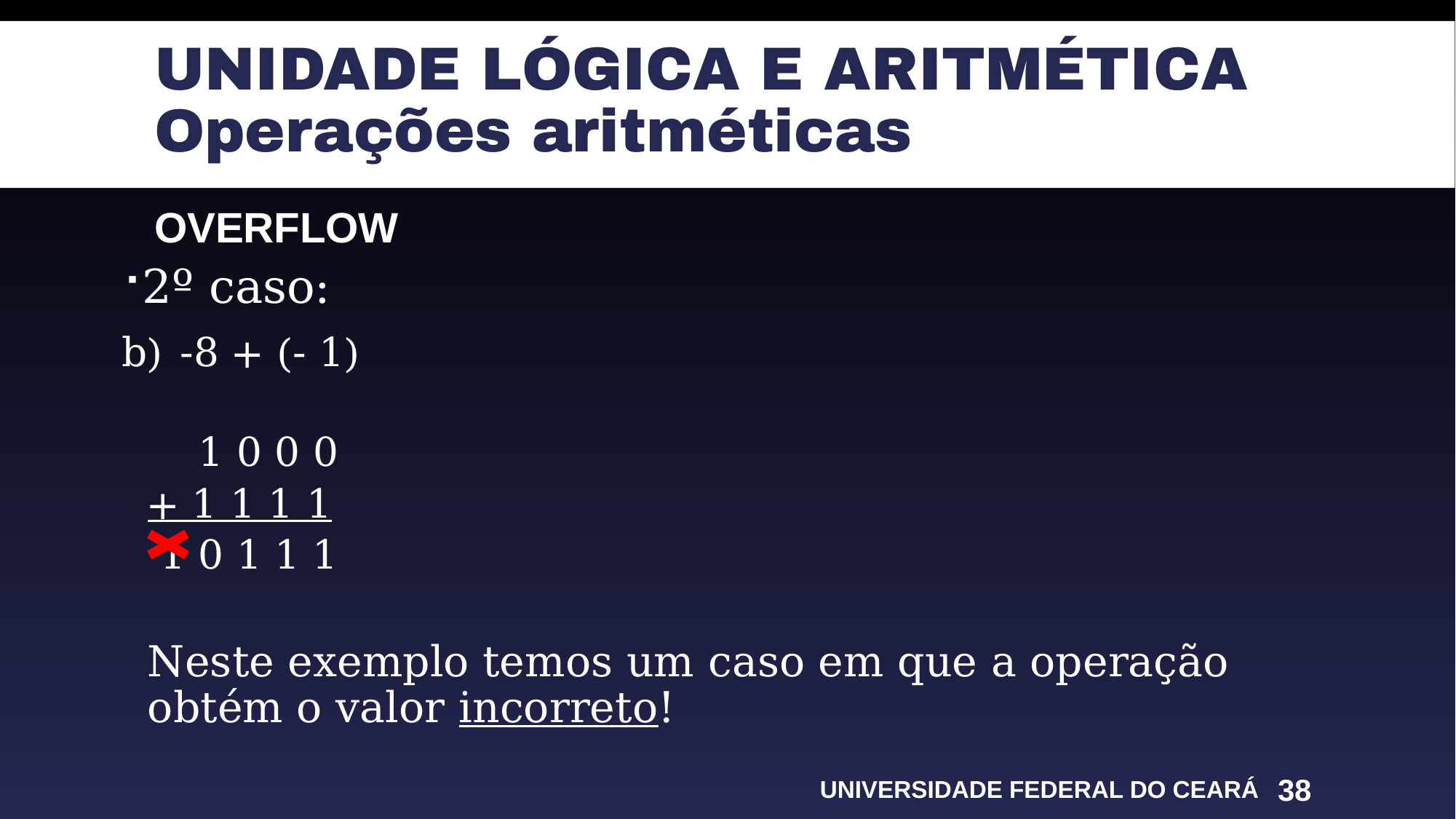

# Unidade lógica e aritmética Operações aritméticas
OVERFLOW
2º caso:
-8 + (- 1)

    1 0 0 0
+ 1 1 1 1
 1 0 1 1 1

Neste exemplo temos um caso em que a operação obtém o valor incorreto!

UNIVERSIDADE FEDERAL DO CEARÁ
38